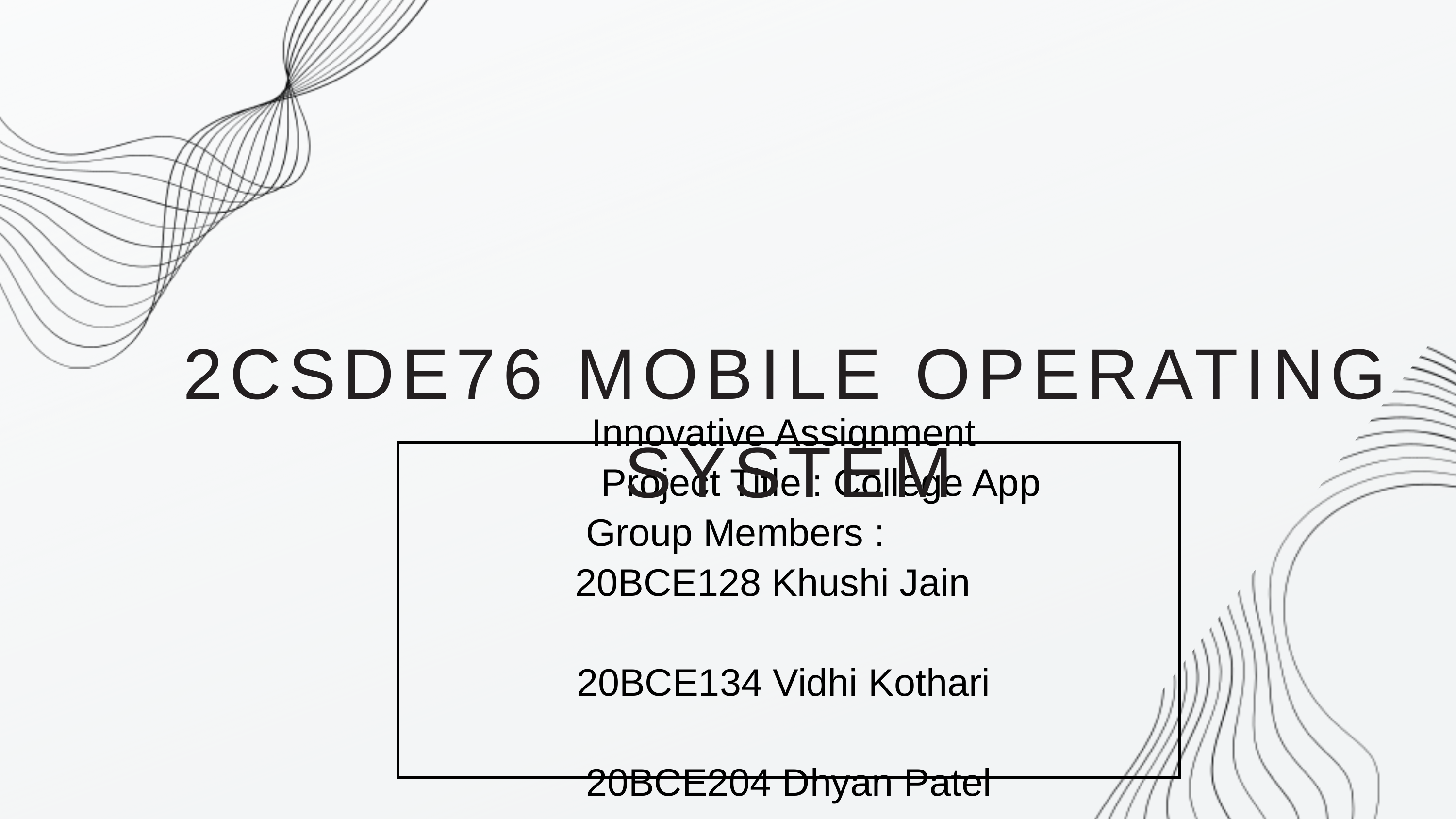

2CSDE76 MOBILE OPERATING SYSTEM

Innovative Assignment
      Project Title : College App
Group Members :
                20BCE128 Khushi Jain
                20BCE134 Vidhi Kothari
                20BCE204 Dhyan Patel